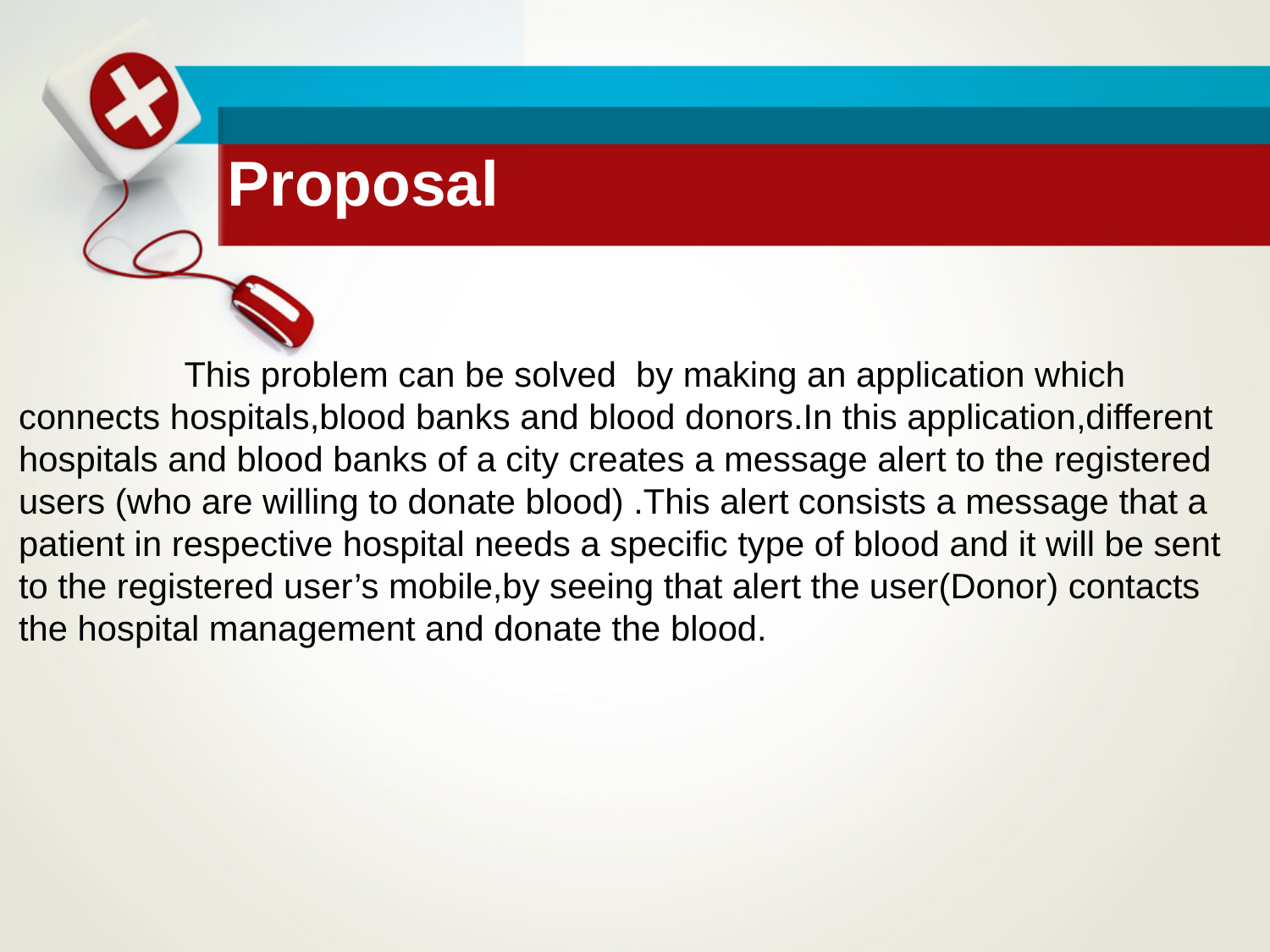

Proposal

                 This problem can be solved  by making an application which connects hospitals,blood banks and blood donors.In this application,different hospitals and blood banks of a city creates a message alert to the registered users (who are willing to donate blood) .This alert consists a message that a patient in respective hospital needs a specific type of blood and it will be sent to the registered user’s mobile,by seeing that alert the user(Donor) contacts the hospital management and donate the blood.